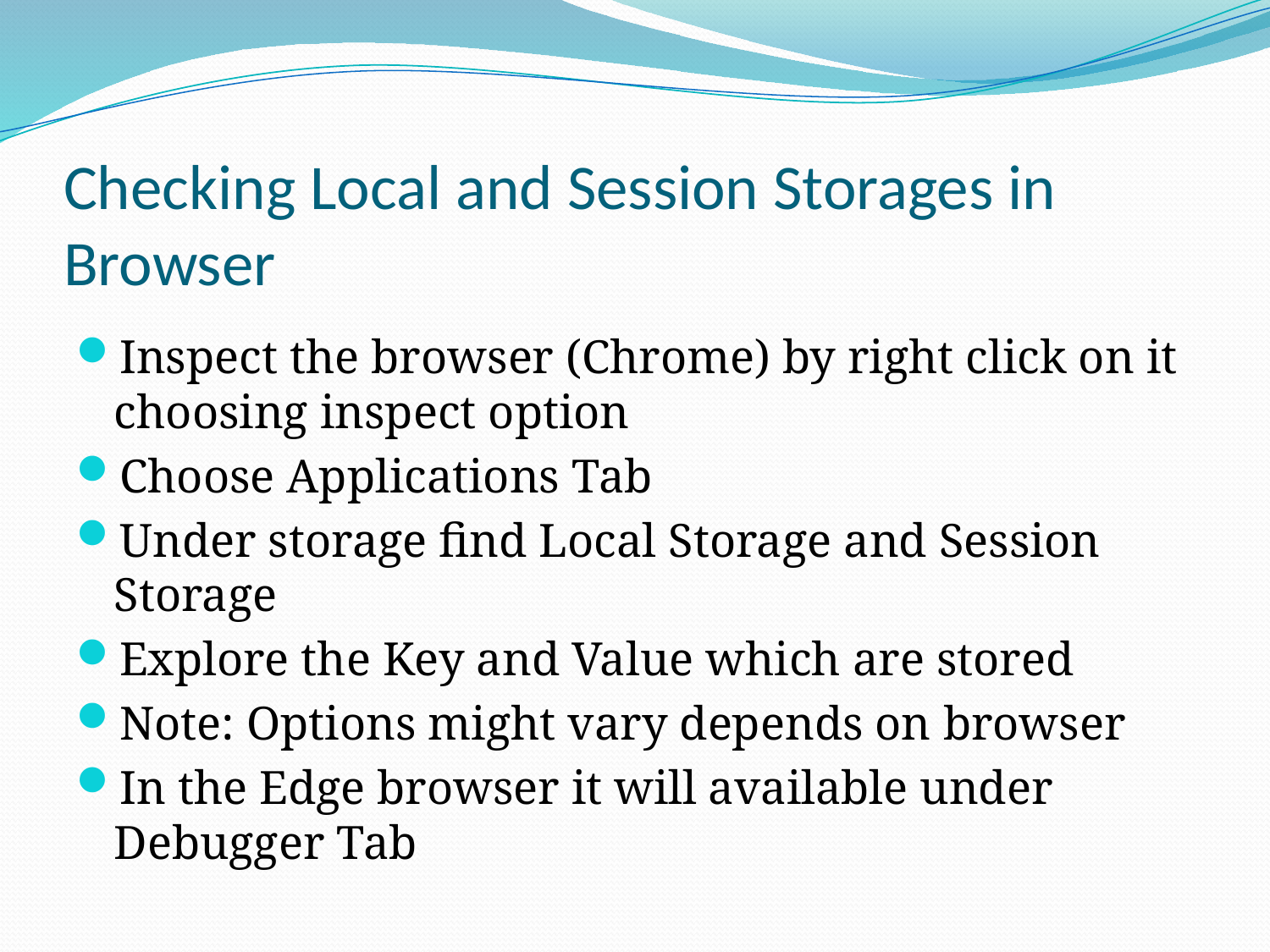

# Checking Local and Session Storages in Browser
Inspect the browser (Chrome) by right click on it choosing inspect option
Choose Applications Tab
Under storage find Local Storage and Session Storage
Explore the Key and Value which are stored
Note: Options might vary depends on browser
In the Edge browser it will available under Debugger Tab